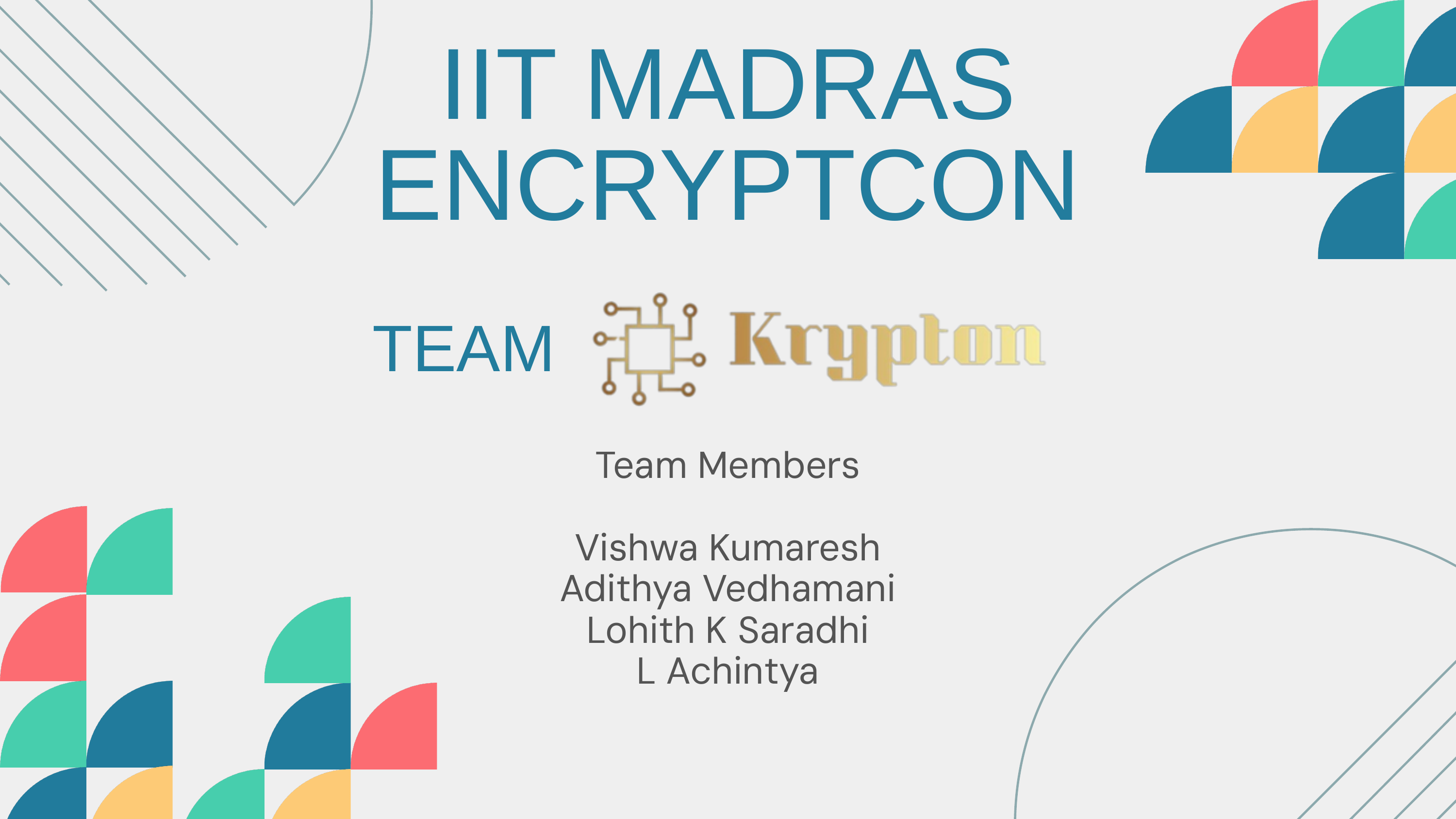

IIT MADRAS ENCRYPTCON

TEAM
Team Members

Vishwa Kumaresh
Adithya Vedhamani
Lohith K Saradhi
L Achintya